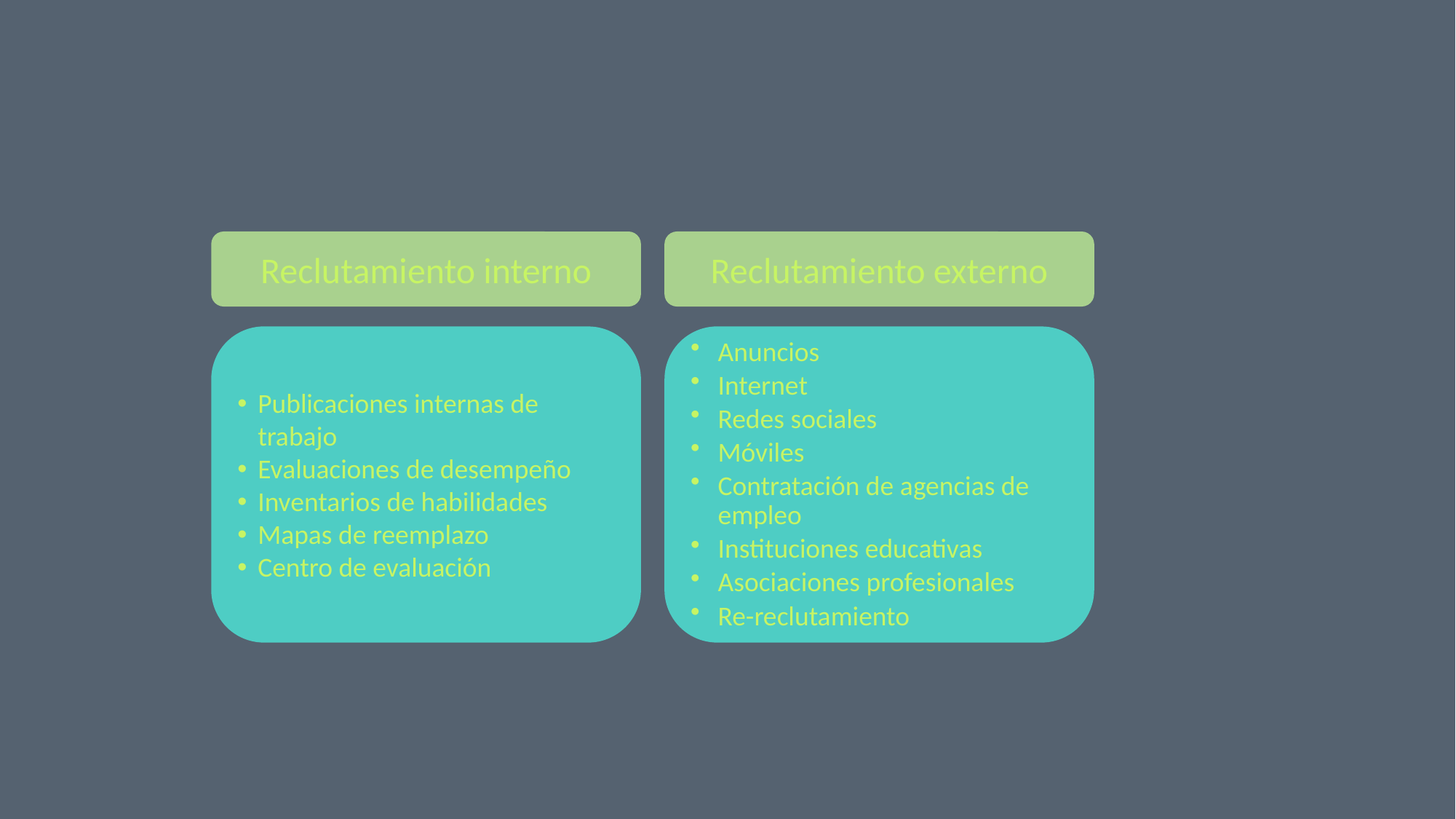

Reclutamiento interno
Reclutamiento externo
Publicaciones internas de trabajo
Evaluaciones de desempeño
Inventarios de habilidades
Mapas de reemplazo
Centro de evaluación
Anuncios
Internet
Redes sociales
Móviles
Contratación de agencias de empleo
Instituciones educativas
Asociaciones profesionales
Re-reclutamiento